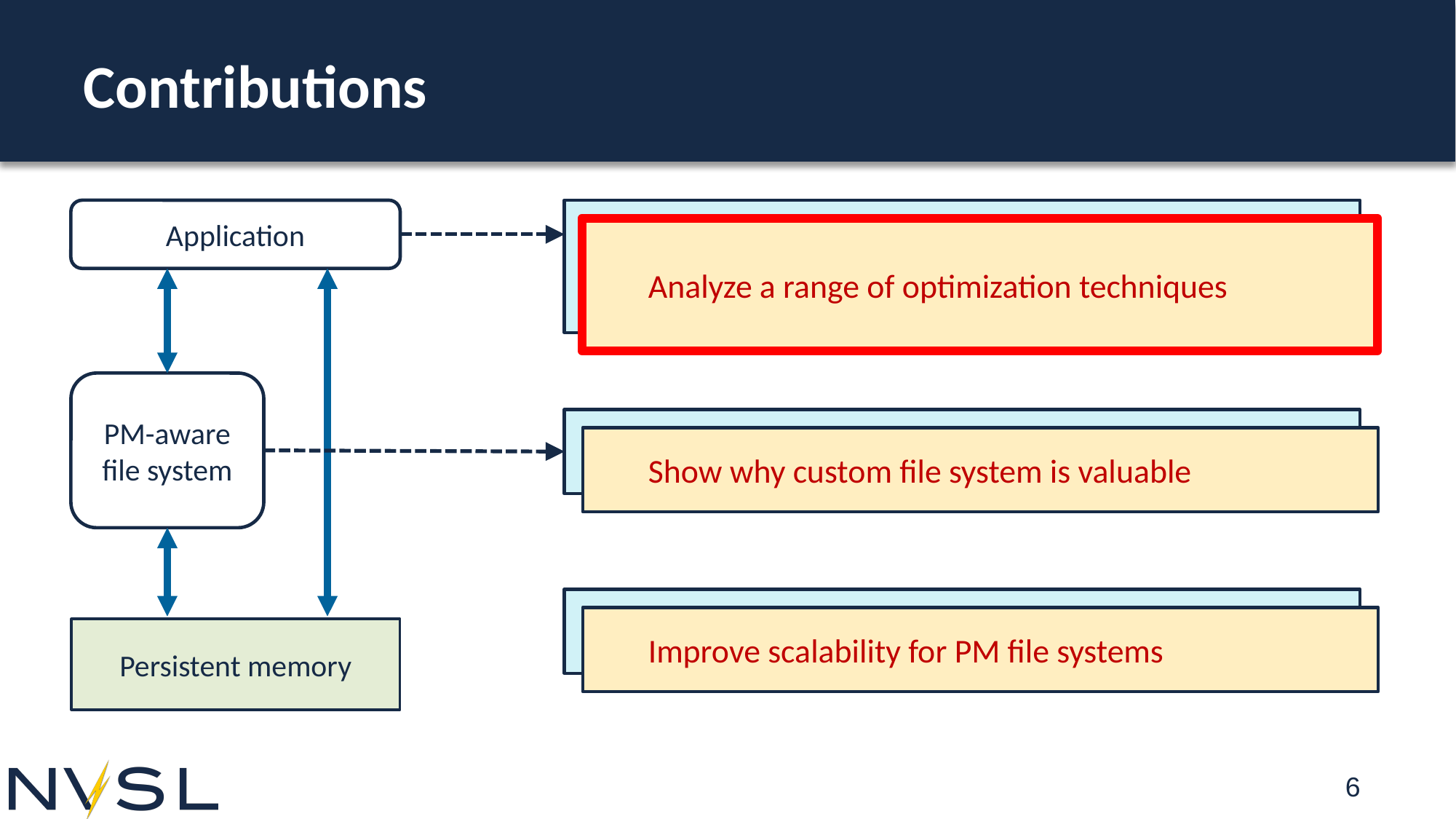

# Contributions
Application
Which optimizations offer
the best complexity/performance trade-offs?

Analyze a range of optimization techniques
PM-aware
file system
Are custom file systems worth it?
Show why custom file system is valuable
What bottlenecks remain?
Improve scalability for PM file systems
Persistent memory